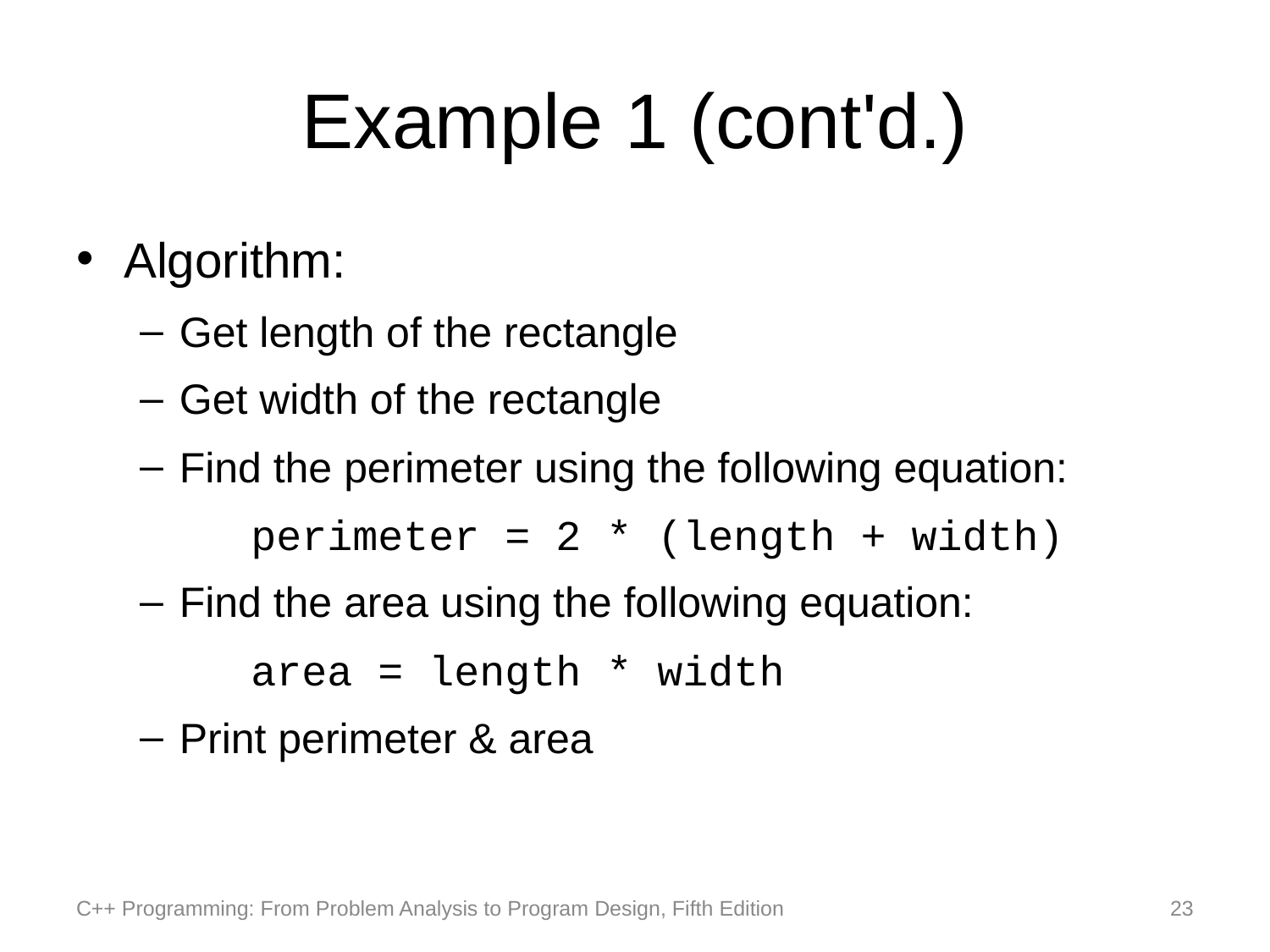

# Example 1 (cont'd.)
Algorithm:
Get length of the rectangle
Get width of the rectangle
Find the perimeter using the following equation:
		perimeter = 2 * (length + width)
Find the area using the following equation:
		area = length * width
Print perimeter & area
C++ Programming: From Problem Analysis to Program Design, Fifth Edition
23